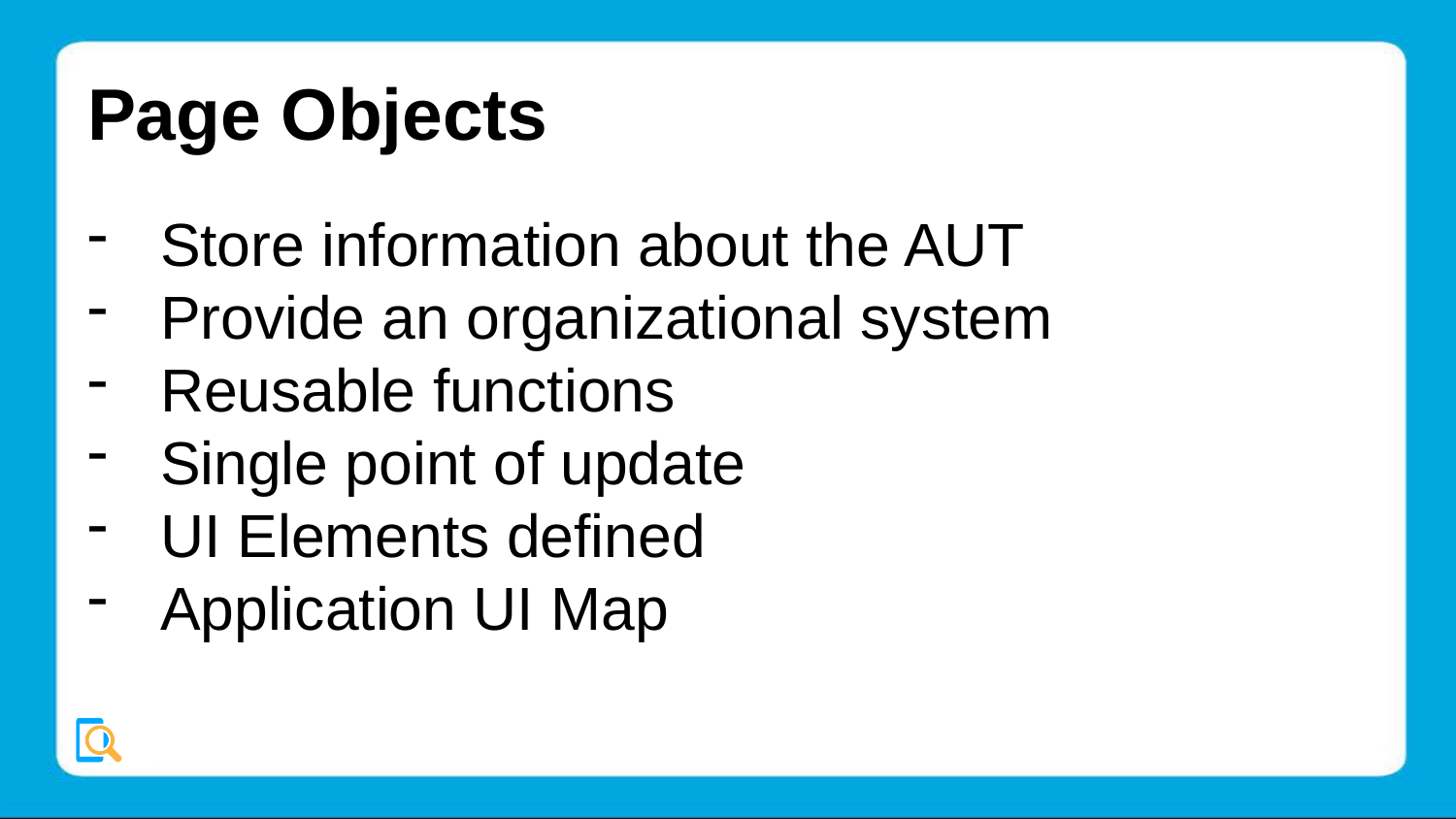

# Page Objects
Store information about the AUT
Provide an organizational system
Reusable functions
Single point of update
UI Elements defined
Application UI Map